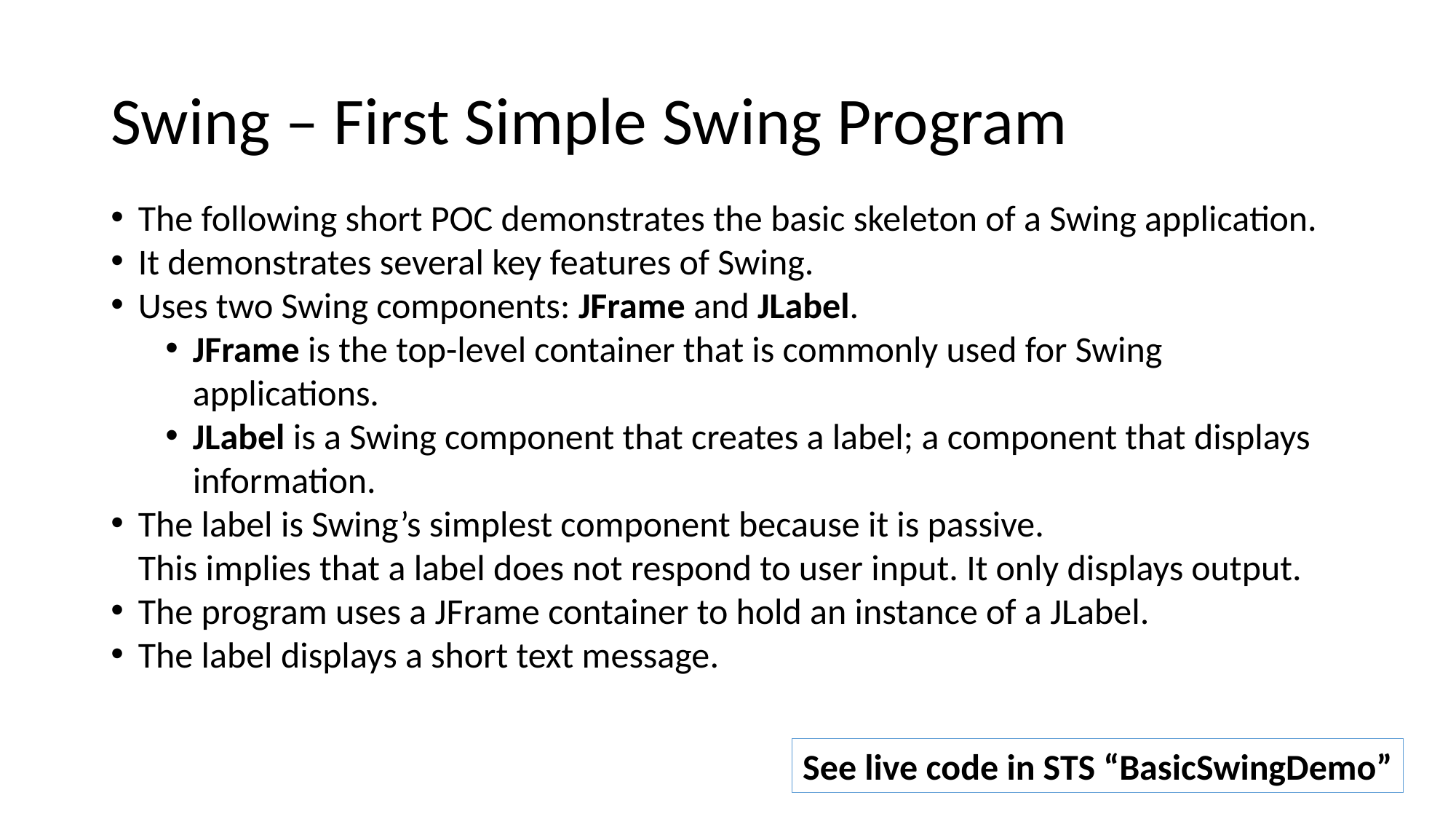

# Swing – First Simple Swing Program
The following short POC demonstrates the basic skeleton of a Swing application.
It demonstrates several key features of Swing.
Uses two Swing components: JFrame and JLabel.
JFrame is the top-level container that is commonly used for Swing applications.
JLabel is a Swing component that creates a label; a component that displays information.
The label is Swing’s simplest component because it is passive.
This implies that a label does not respond to user input. It only displays output.
The program uses a JFrame container to hold an instance of a JLabel.
The label displays a short text message.
See live code in STS “BasicSwingDemo”